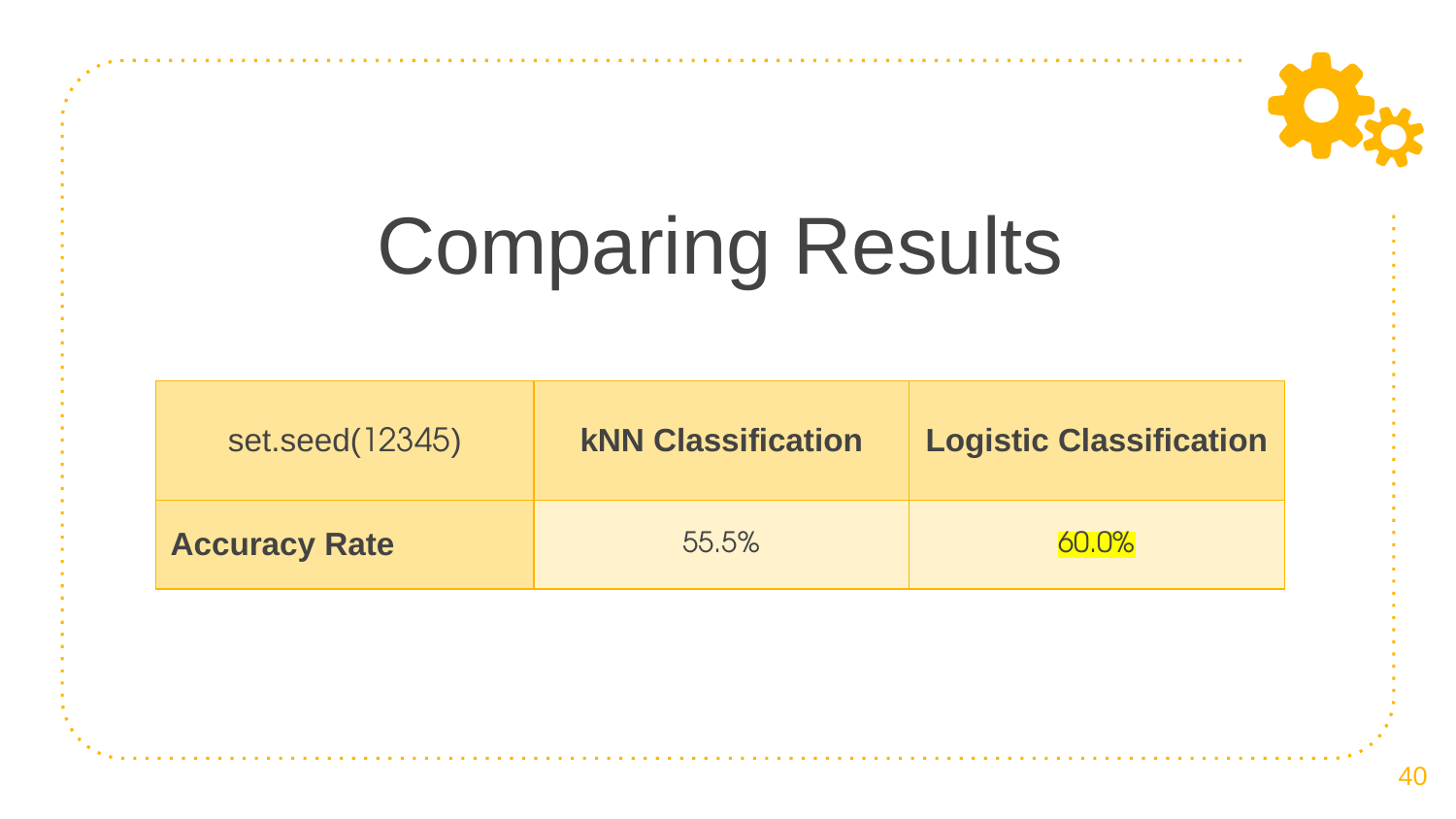

# Comparing Results
| set.seed(12345) | kNN Classification | Logistic Classification |
| --- | --- | --- |
| Accuracy Rate | 55.5% | 60.0% |
40